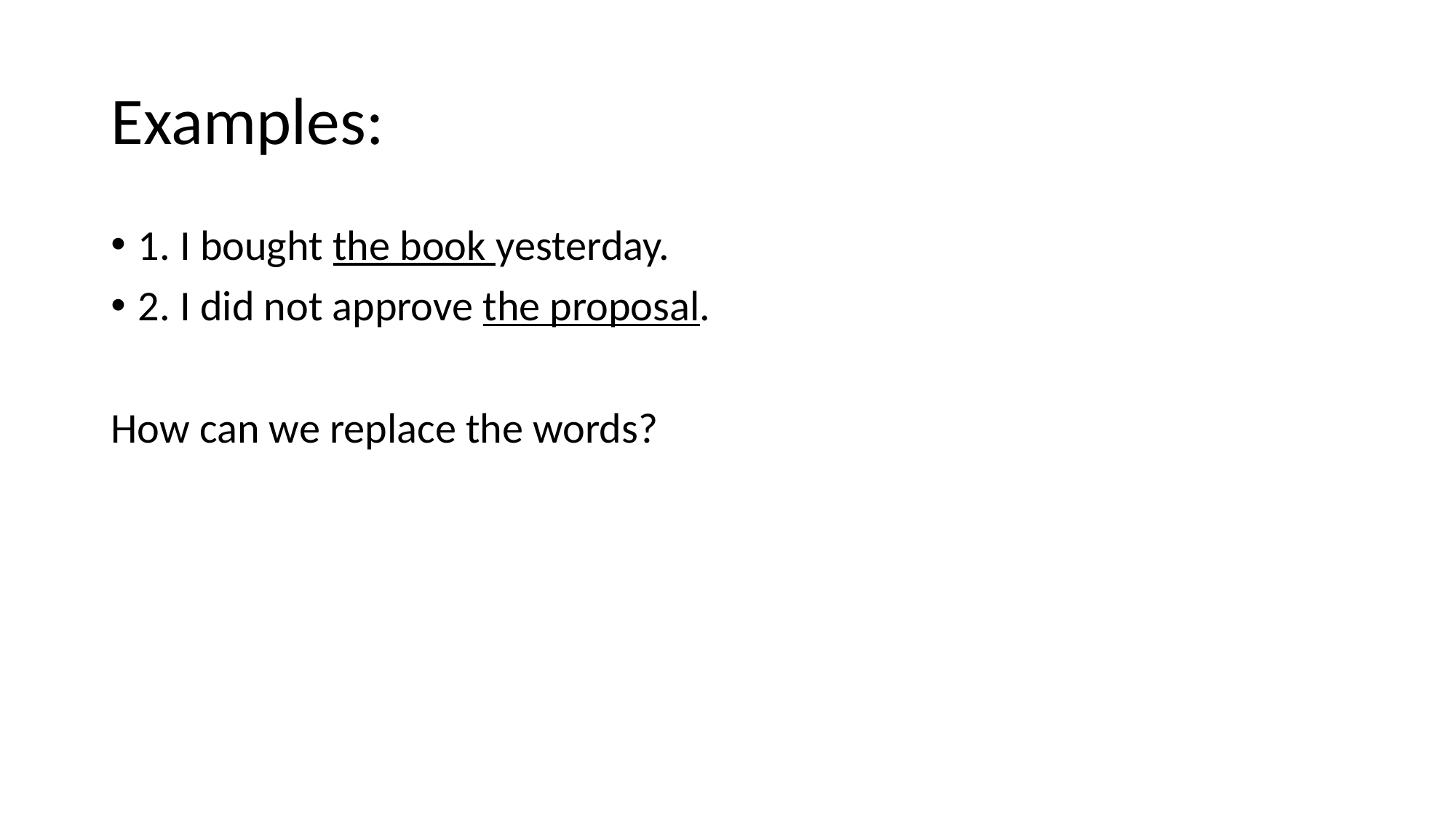

# Examples:
1. I bought the book yesterday.
2. I did not approve the proposal.

How can we replace the words?